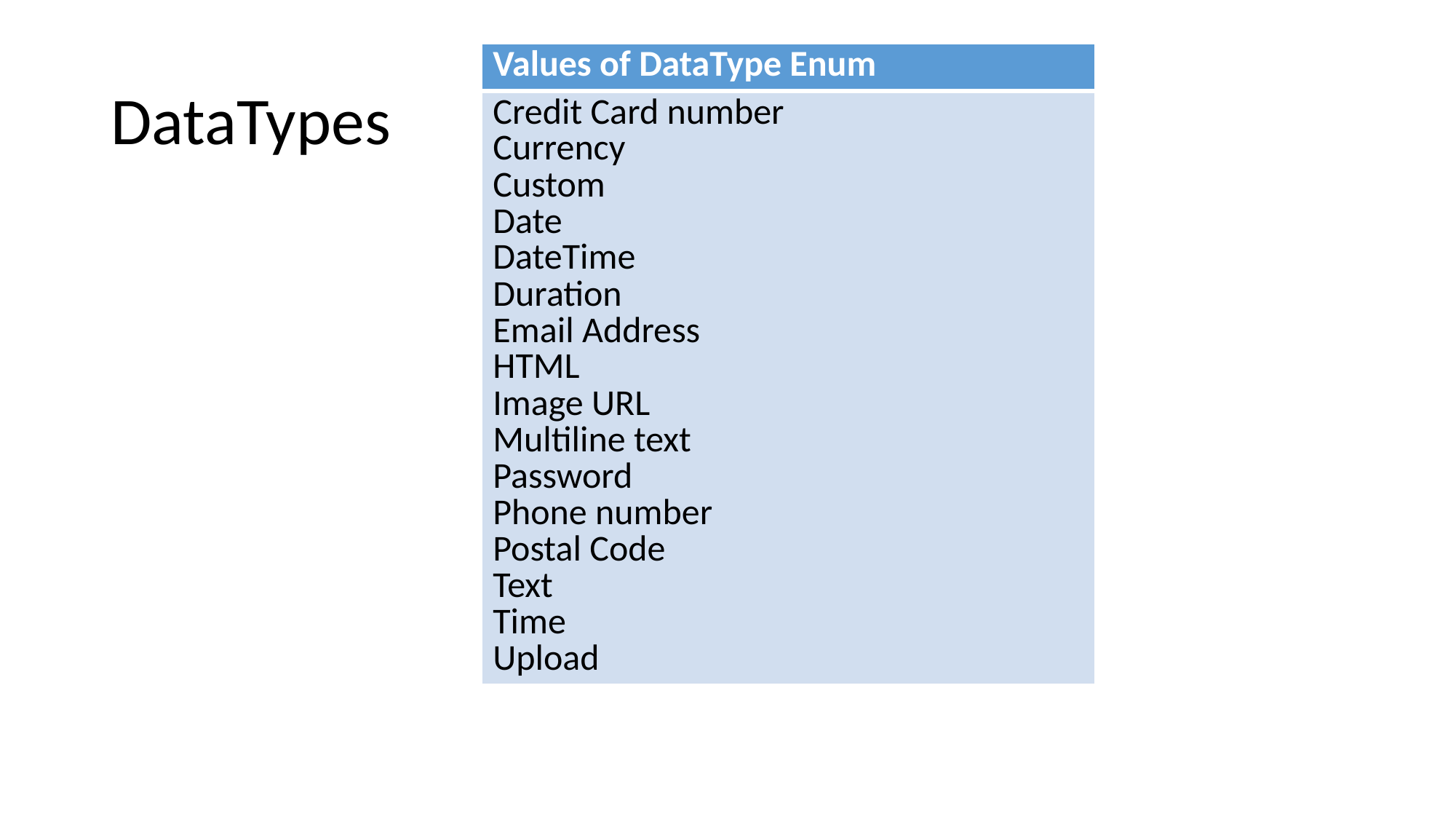

# DataTypes
| Values of DataType Enum |
| --- |
| Credit Card number Currency Custom Date DateTime Duration Email Address HTML Image URL Multiline text Password Phone number Postal Code Text Time Upload |